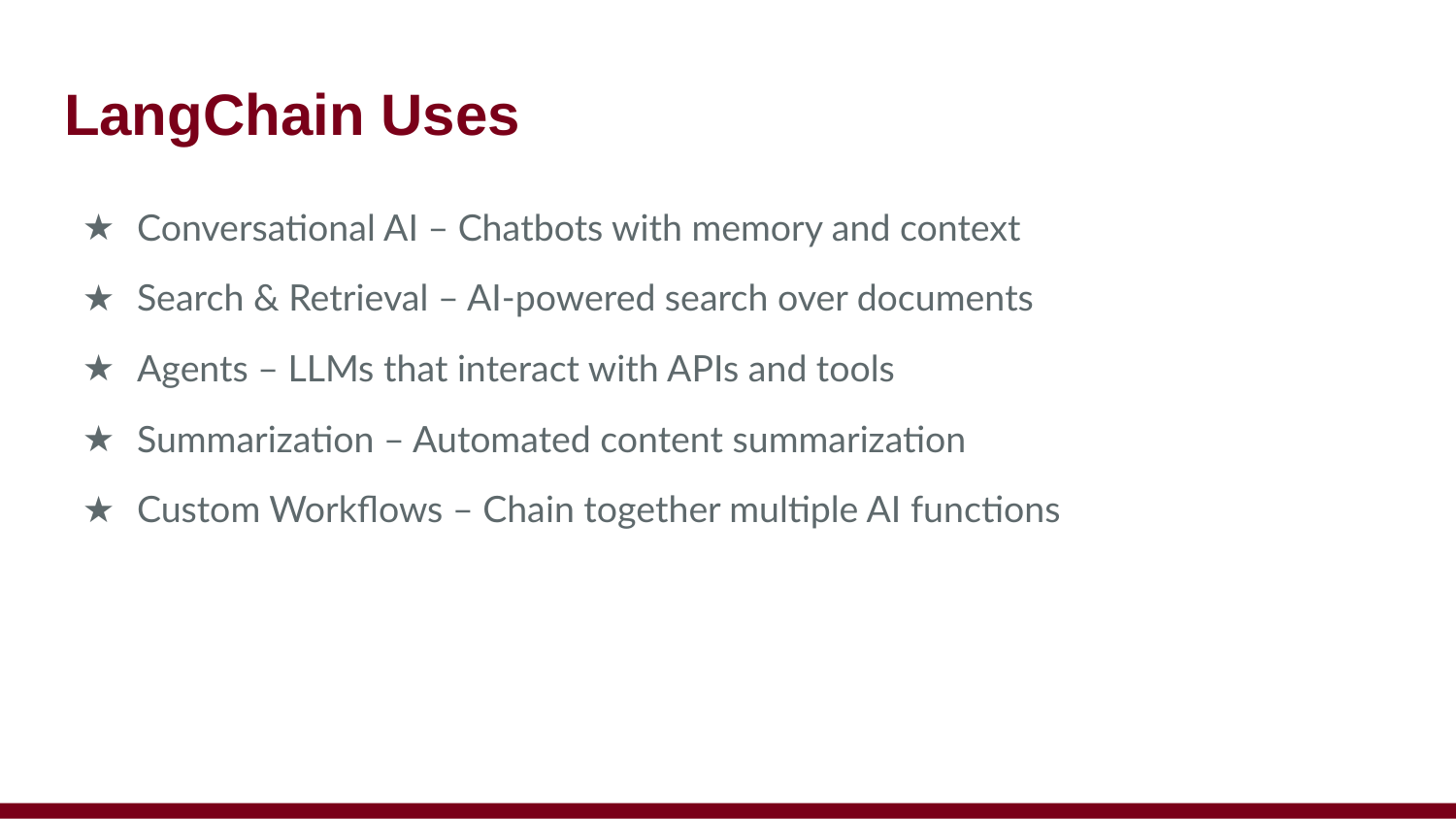

# LangChain Uses
Conversational AI – Chatbots with memory and context
Search & Retrieval – AI-powered search over documents
Agents – LLMs that interact with APIs and tools
Summarization – Automated content summarization
Custom Workflows – Chain together multiple AI functions